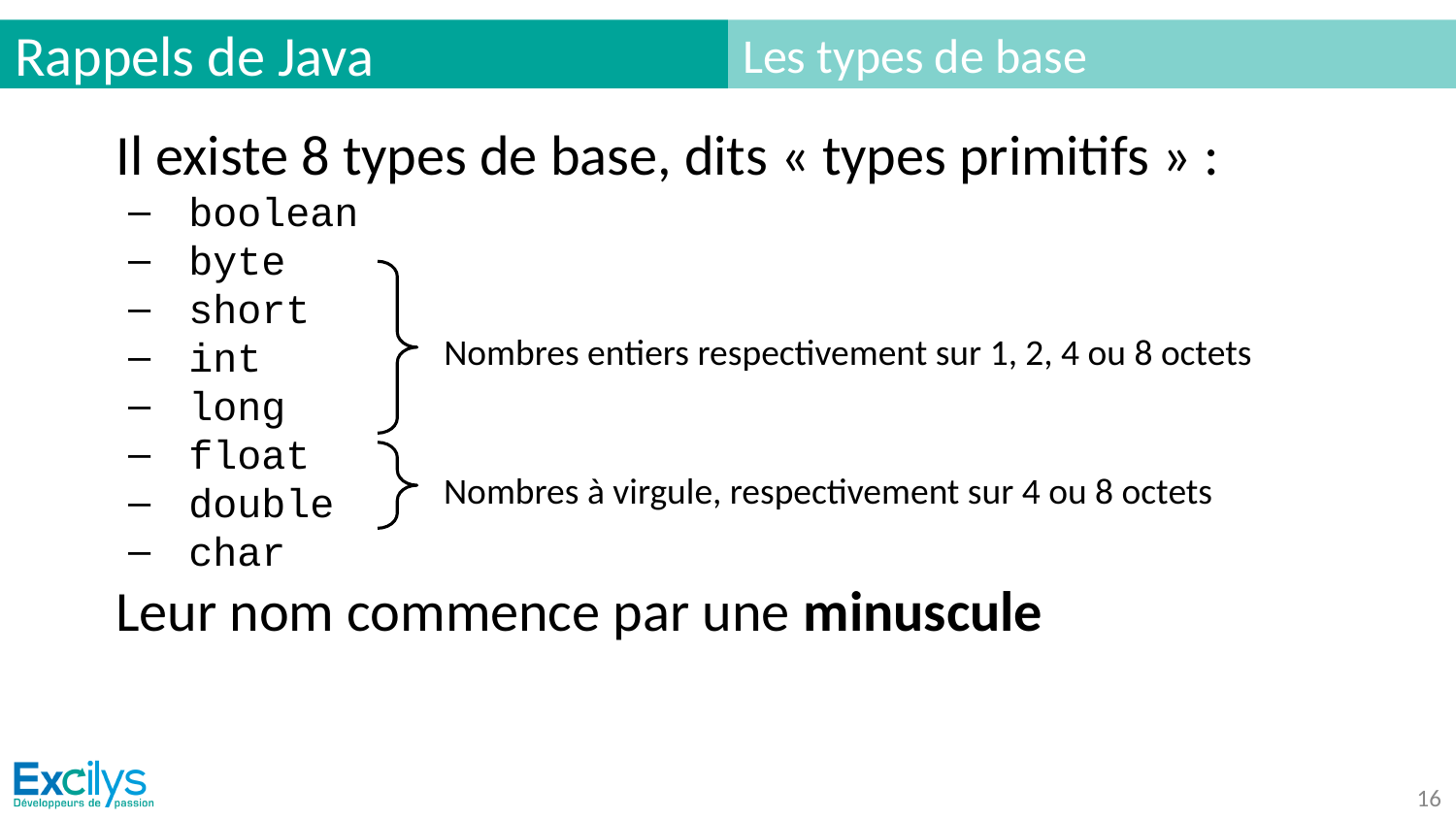

# Rappels de Java
Les types de base
Il existe 8 types de base, dits « types primitifs » :
boolean
byte
short
int
long
float
double
char
Leur nom commence par une minuscule

Nombres entiers respectivement sur 1, 2, 4 ou 8 octets

Nombres à virgule, respectivement sur 4 ou 8 octets
16